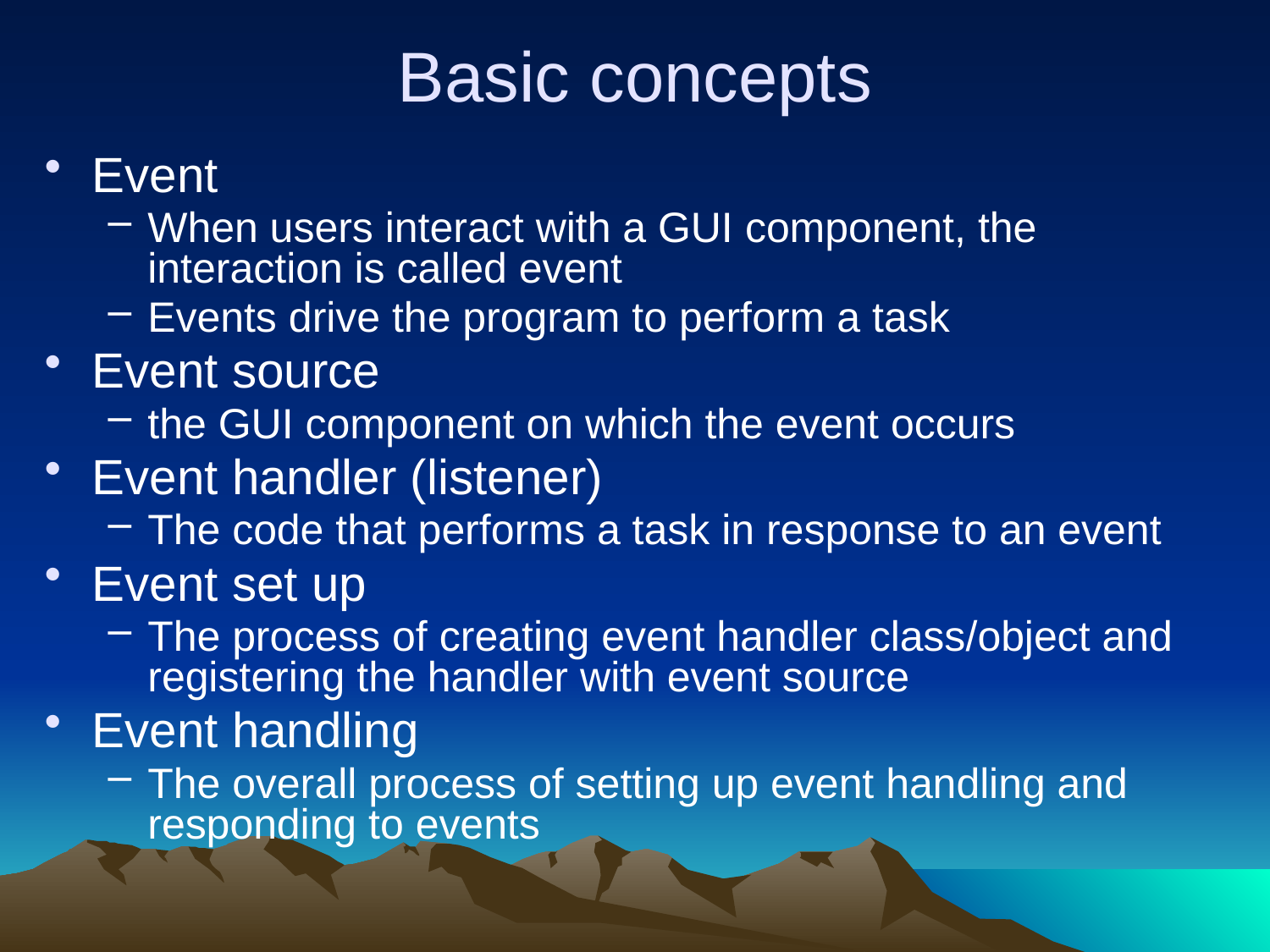

# Basic concepts
Event
When users interact with a GUI component, the interaction is called event
Events drive the program to perform a task
Event source
the GUI component on which the event occurs
Event handler (listener)
The code that performs a task in response to an event
Event set up
The process of creating event handler class/object and registering the handler with event source
Event handling
The overall process of setting up event handling and responding to events